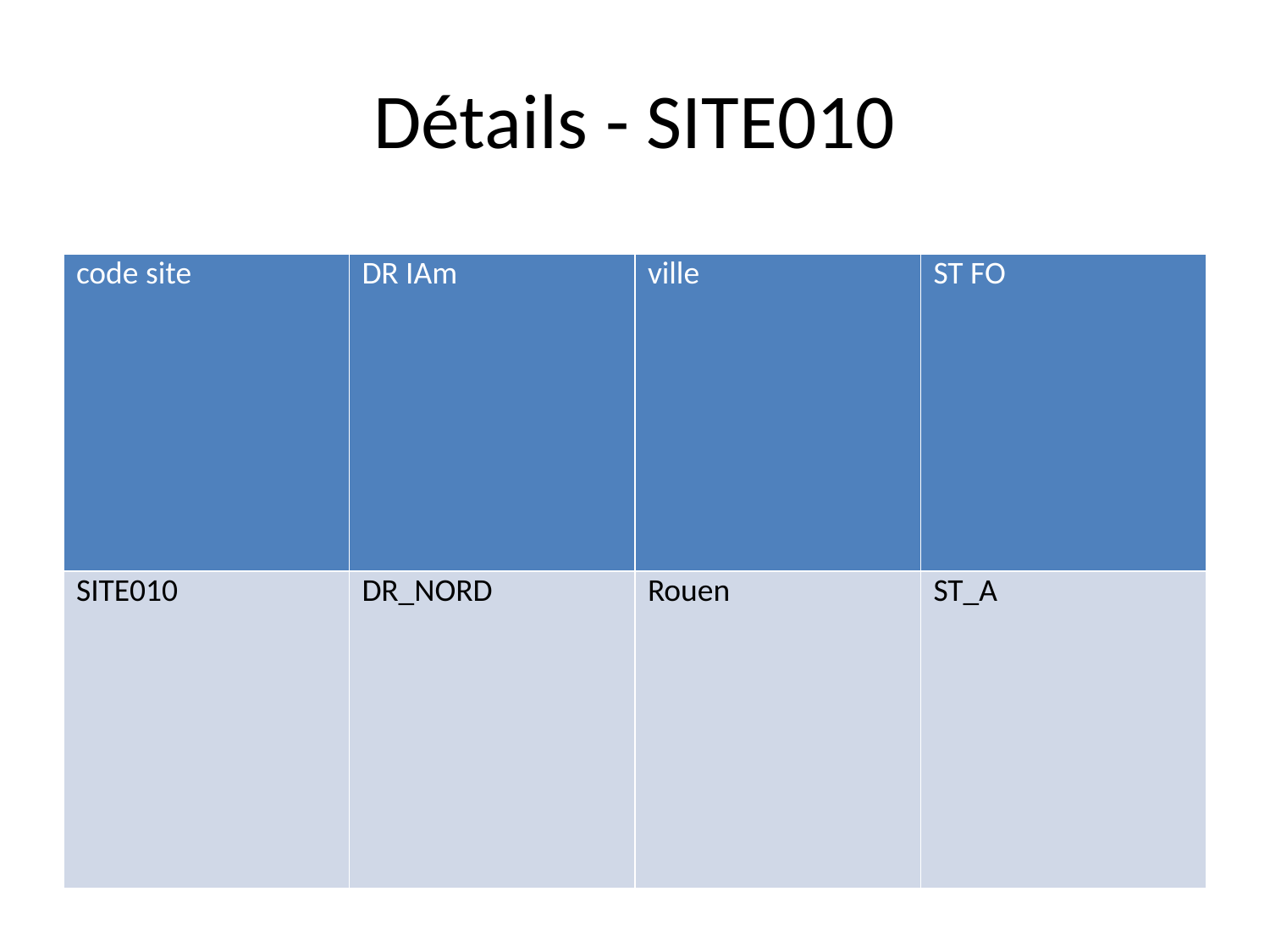

# Détails - SITE010

| code site | DR IAm | ville | ST FO |
| --- | --- | --- | --- |
| SITE010 | DR\_NORD | Rouen | ST\_A |